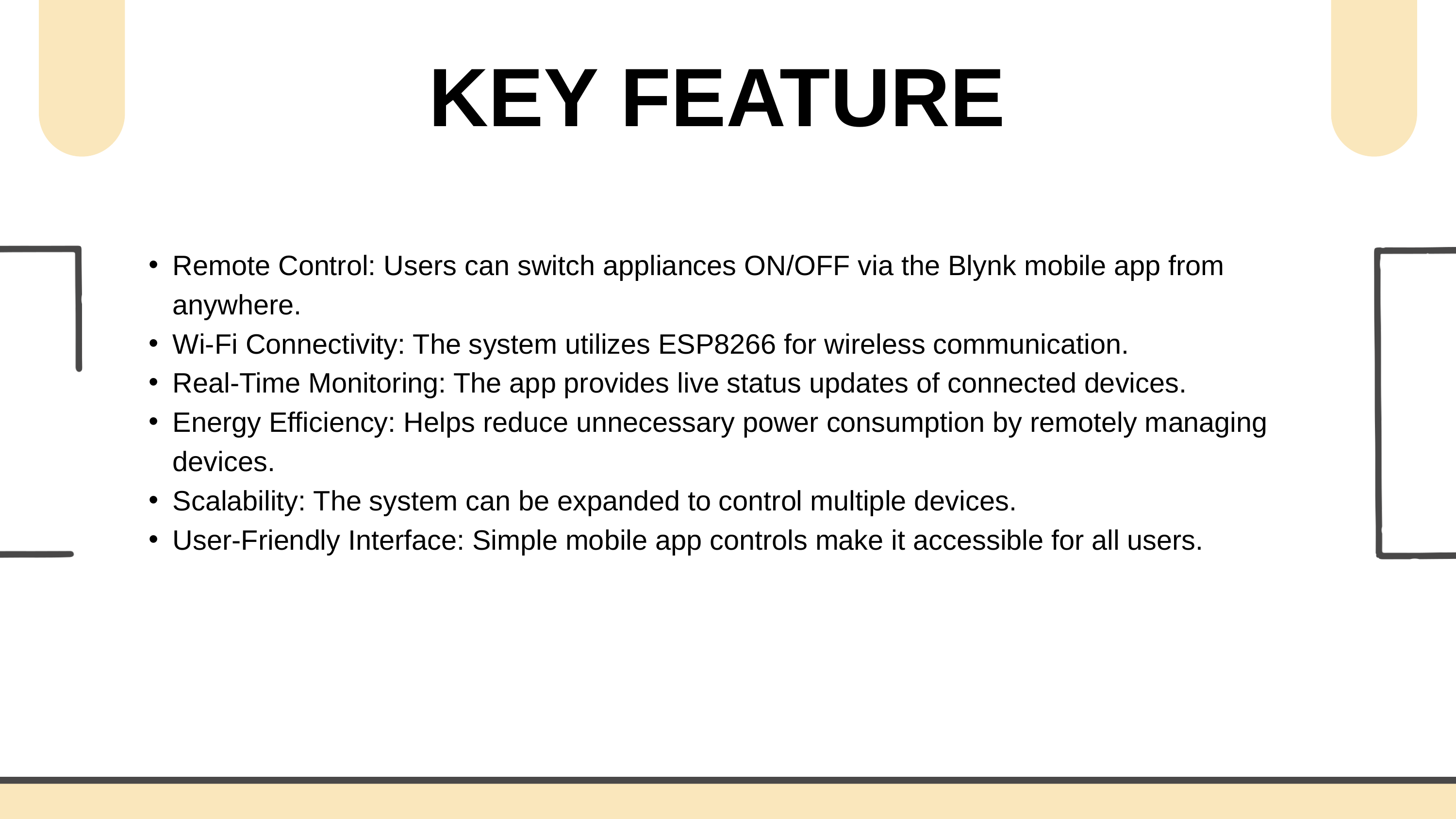

KEY FEATURE
Remote Control: Users can switch appliances ON/OFF via the Blynk mobile app from anywhere.
Wi-Fi Connectivity: The system utilizes ESP8266 for wireless communication.
Real-Time Monitoring: The app provides live status updates of connected devices.
Energy Efficiency: Helps reduce unnecessary power consumption by remotely managing devices.
Scalability: The system can be expanded to control multiple devices.
User-Friendly Interface: Simple mobile app controls make it accessible for all users.